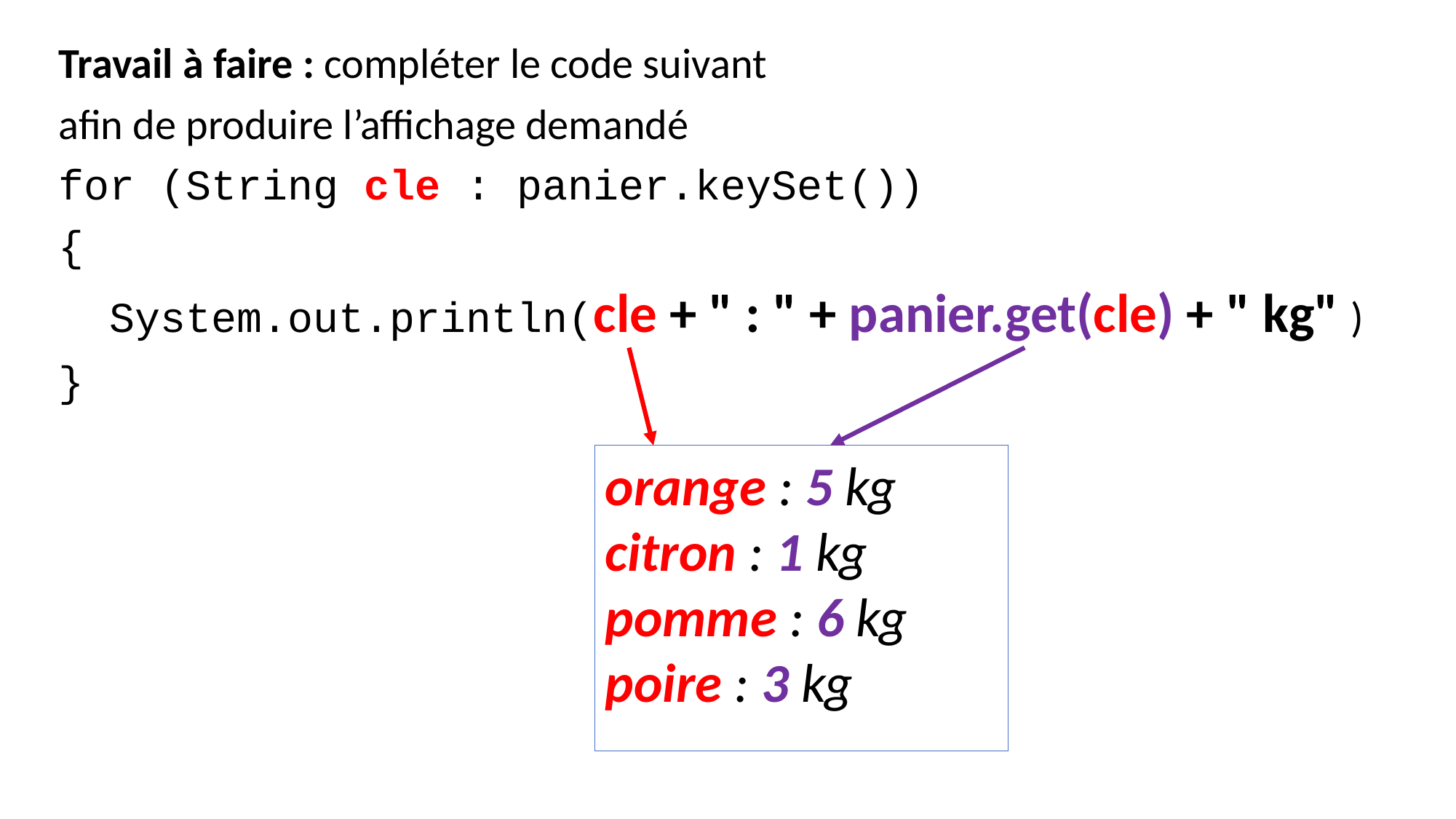

Travail à faire : compléter le code suivant
afin de produire l’affichage demandé
for (String cle : panier.keySet())
{
  System.out.println(cle + " : " + panier.get(cle) + " kg" )
}
orange : 5 kg
citron : 1 kg
pomme : 6 kg
poire : 3 kg